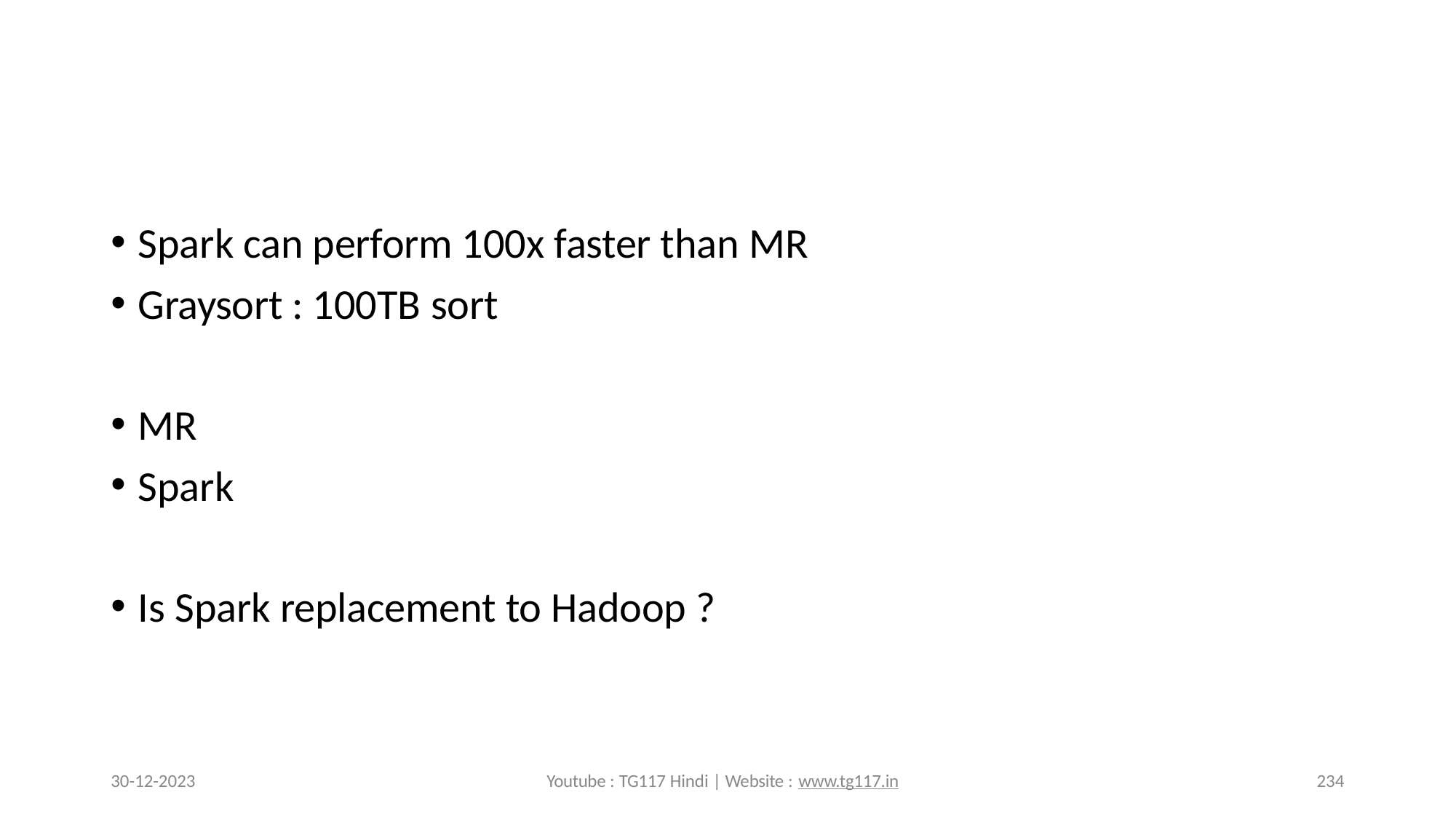

Spark can perform 100x faster than MR
Graysort : 100TB sort

MR
Spark

Is Spark replacement to Hadoop ?
30-12-2023
Youtube : TG117 Hindi | Website : www.tg117.in
234